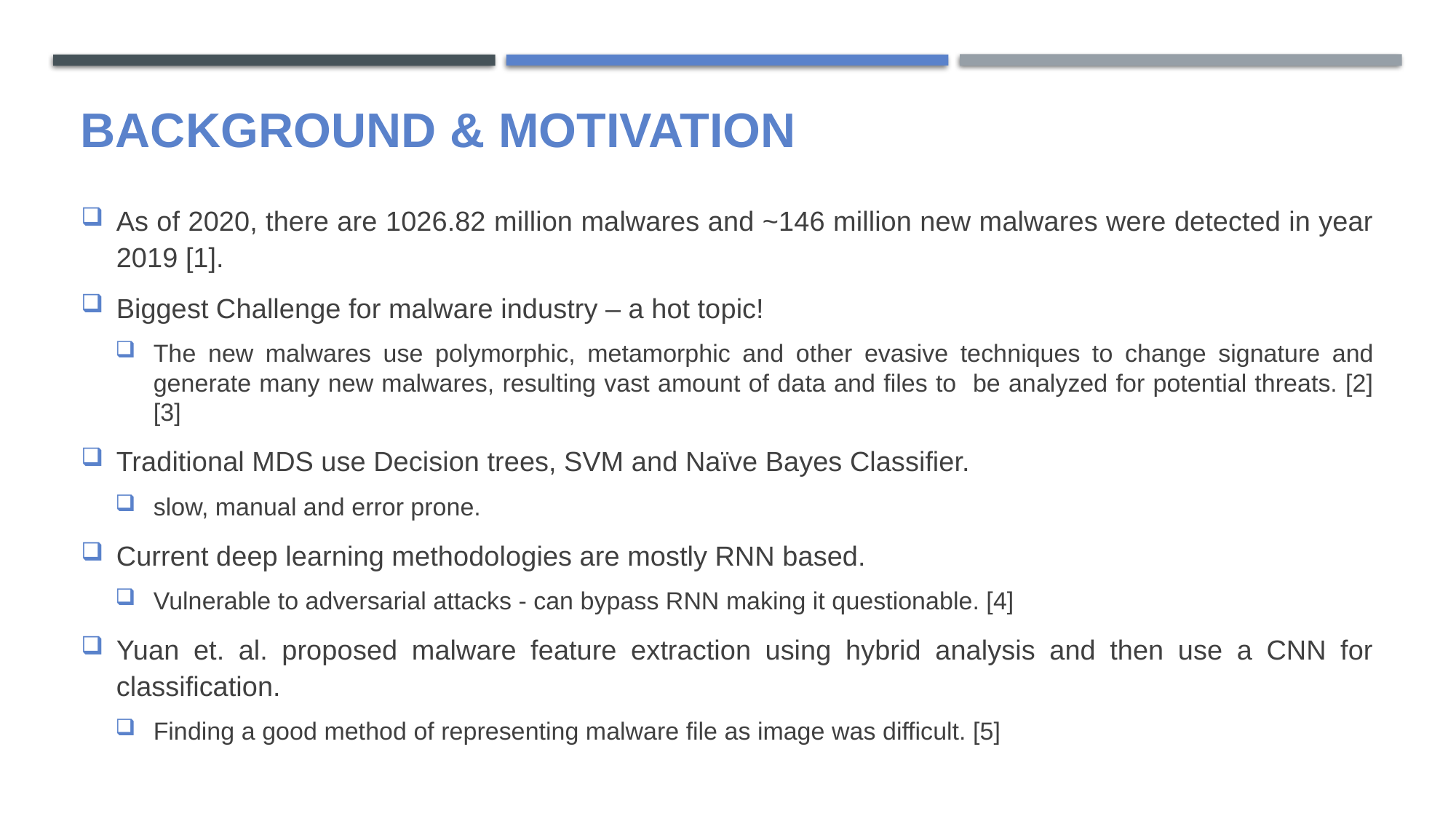

# Background & motivation
As of 2020, there are 1026.82 million malwares and ~146 million new malwares were detected in year 2019 [1].
Biggest Challenge for malware industry – a hot topic!
The new malwares use polymorphic, metamorphic and other evasive techniques to change signature and generate many new malwares, resulting vast amount of data and files to  be analyzed for potential threats. [2][3]
Traditional MDS use Decision trees, SVM and Naïve Bayes Classifier.
slow, manual and error prone.
Current deep learning methodologies are mostly RNN based.
Vulnerable to adversarial attacks - can bypass RNN making it questionable. [4]
Yuan et. al. proposed malware feature extraction using hybrid analysis and then use a CNN for classification.
Finding a good method of representing malware file as image was difficult. [5]